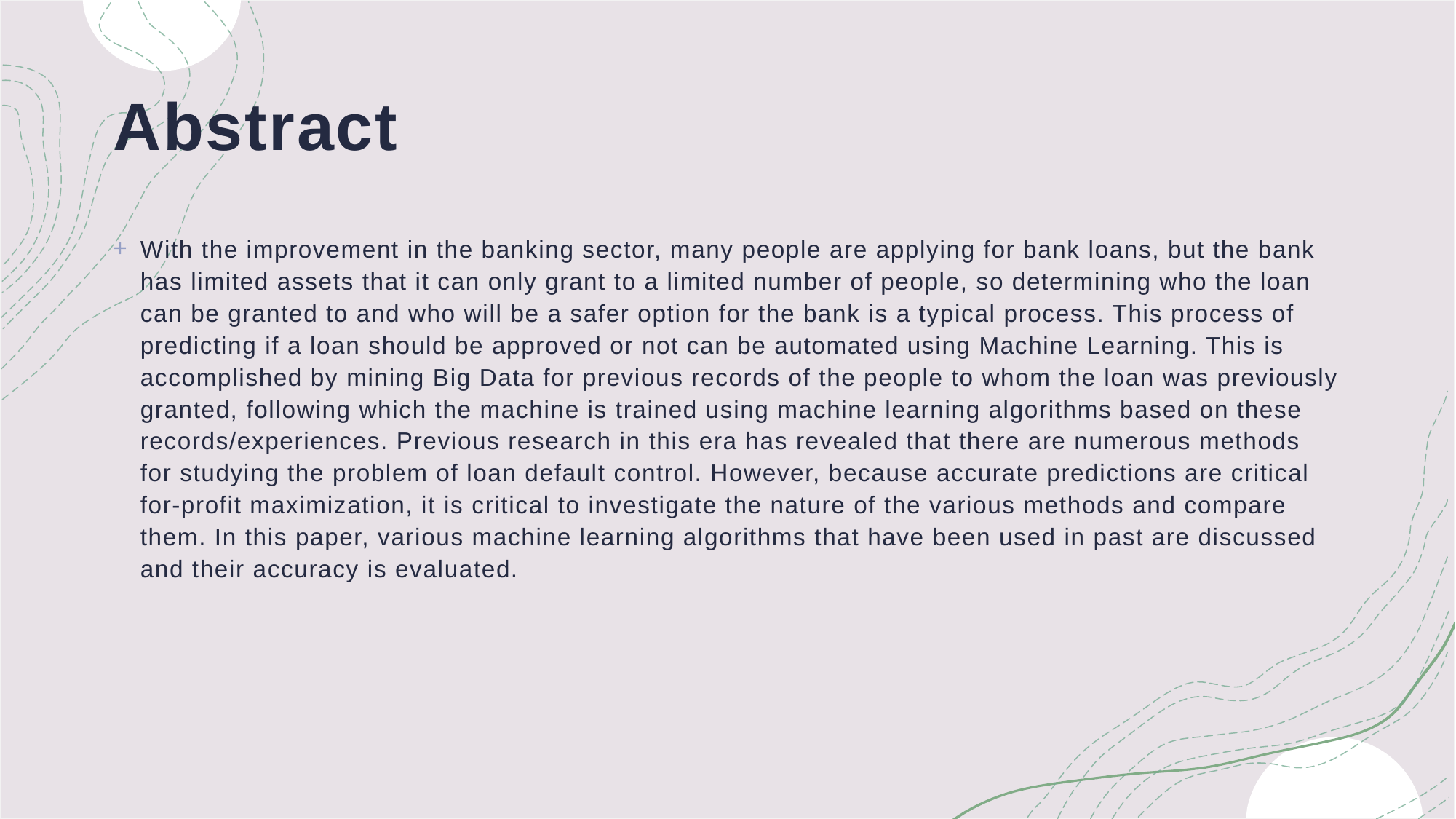

# Abstract
With the improvement in the banking sector, many people are applying for bank loans, but the bank has limited assets that it can only grant to a limited number of people, so determining who the loan can be granted to and who will be a safer option for the bank is a typical process. This process of predicting if a loan should be approved or not can be automated using Machine Learning. This is accomplished by mining Big Data for previous records of the people to whom the loan was previously granted, following which the machine is trained using machine learning algorithms based on these records/experiences. Previous research in this era has revealed that there are numerous methods for studying the problem of loan default control. However, because accurate predictions are critical for-profit maximization, it is critical to investigate the nature of the various methods and compare them. In this paper, various machine learning algorithms that have been used in past are discussed and their accuracy is evaluated.